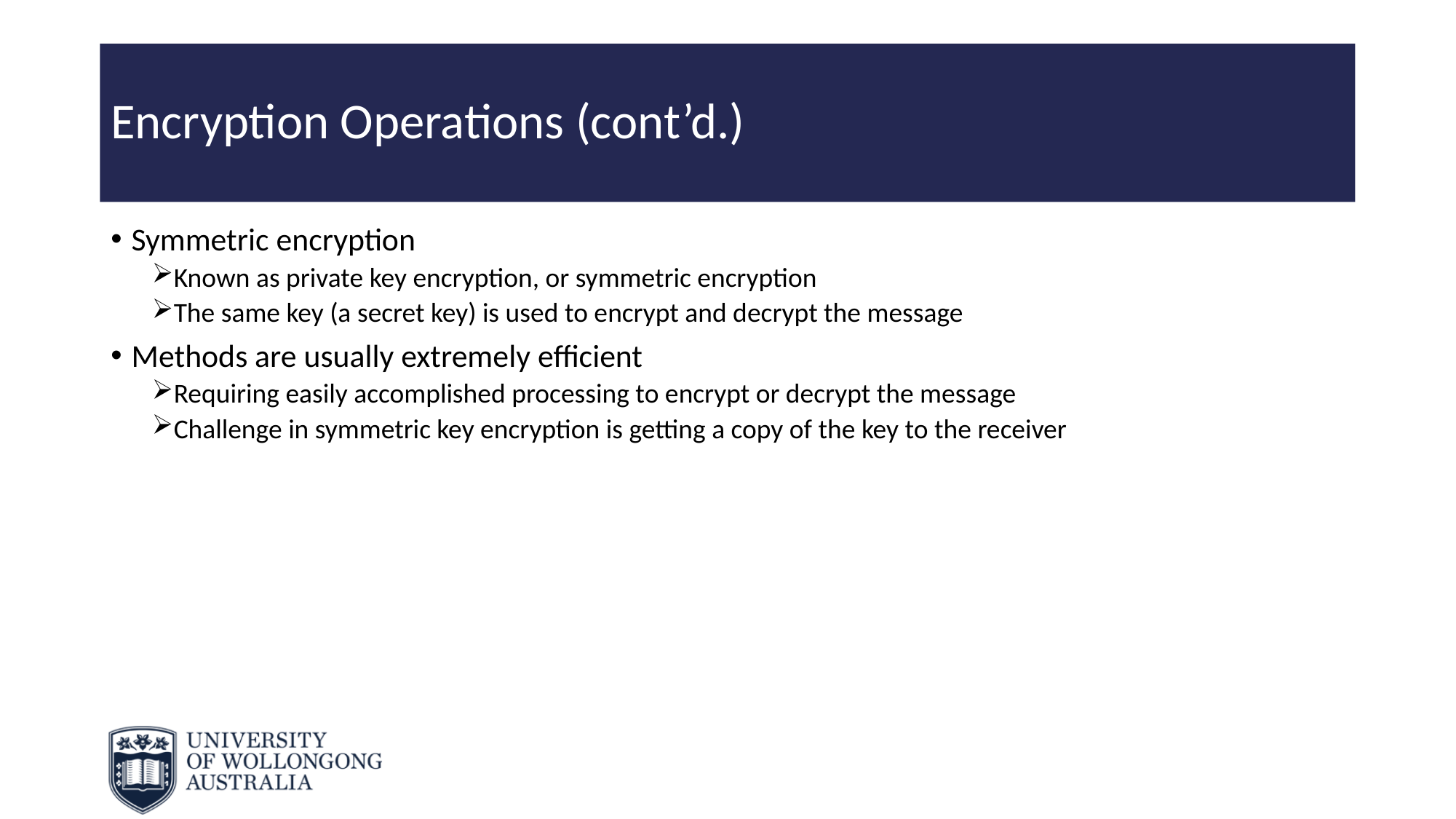

# Encryption Operations (cont’d.)
Symmetric encryption
Known as private key encryption, or symmetric encryption
The same key (a secret key) is used to encrypt and decrypt the message
Methods are usually extremely efficient
Requiring easily accomplished processing to encrypt or decrypt the message
Challenge in symmetric key encryption is getting a copy of the key to the receiver